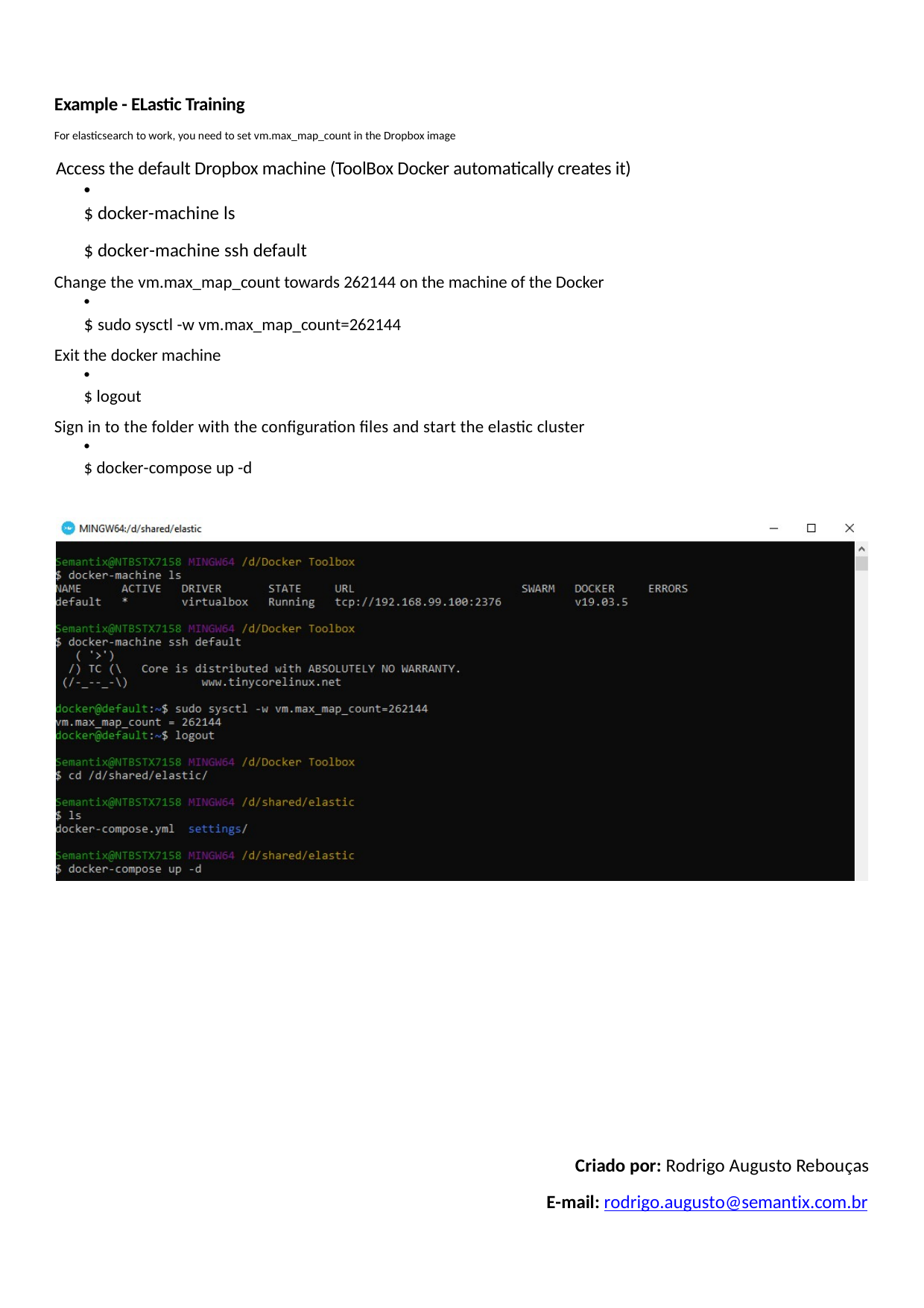

Example - ELastic Training

For elasticsearch to work, you need to set vm.max_map_count in the Dropbox image

Access the default Dropbox machine (ToolBox Docker automatically creates it)

$ docker-machine ls

$ docker-machine ssh default

Change the vm.max_map_count towards 262144 on the machine of the Docker

$ sudo sysctl -w vm.max_map_count=262144

Exit the docker machine

$ logout

Sign in to the folder with the configuration files and start the elastic cluster

$ docker-compose up -d

Criado por: Rodrigo Augusto Rebouças

E-mail: rodrigo.augusto@semantix.com.br